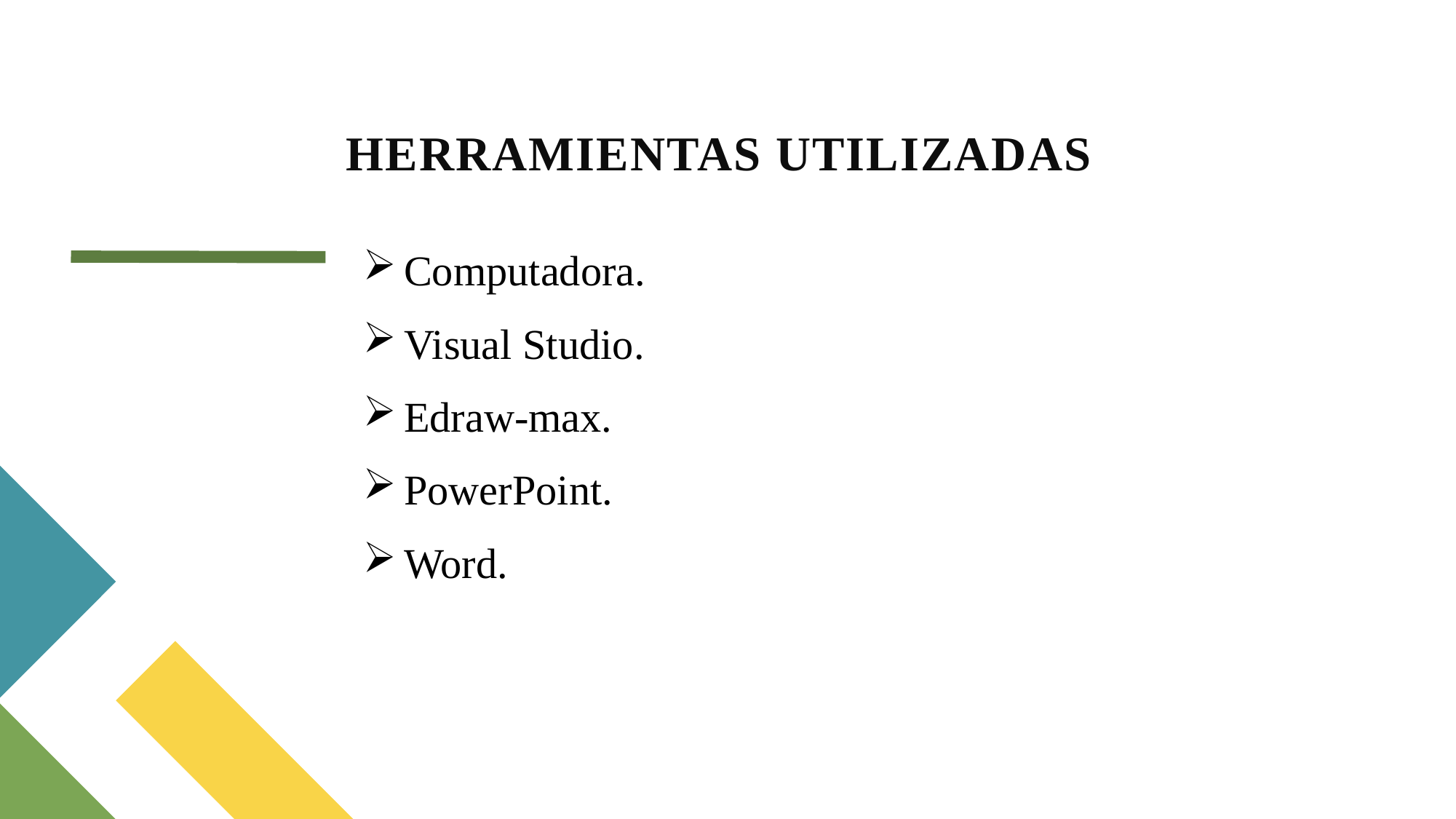

# HERRAMIENTAS UTILIZADAS
Computadora.
Visual Studio.
Edraw-max.
PowerPoint.
Word.